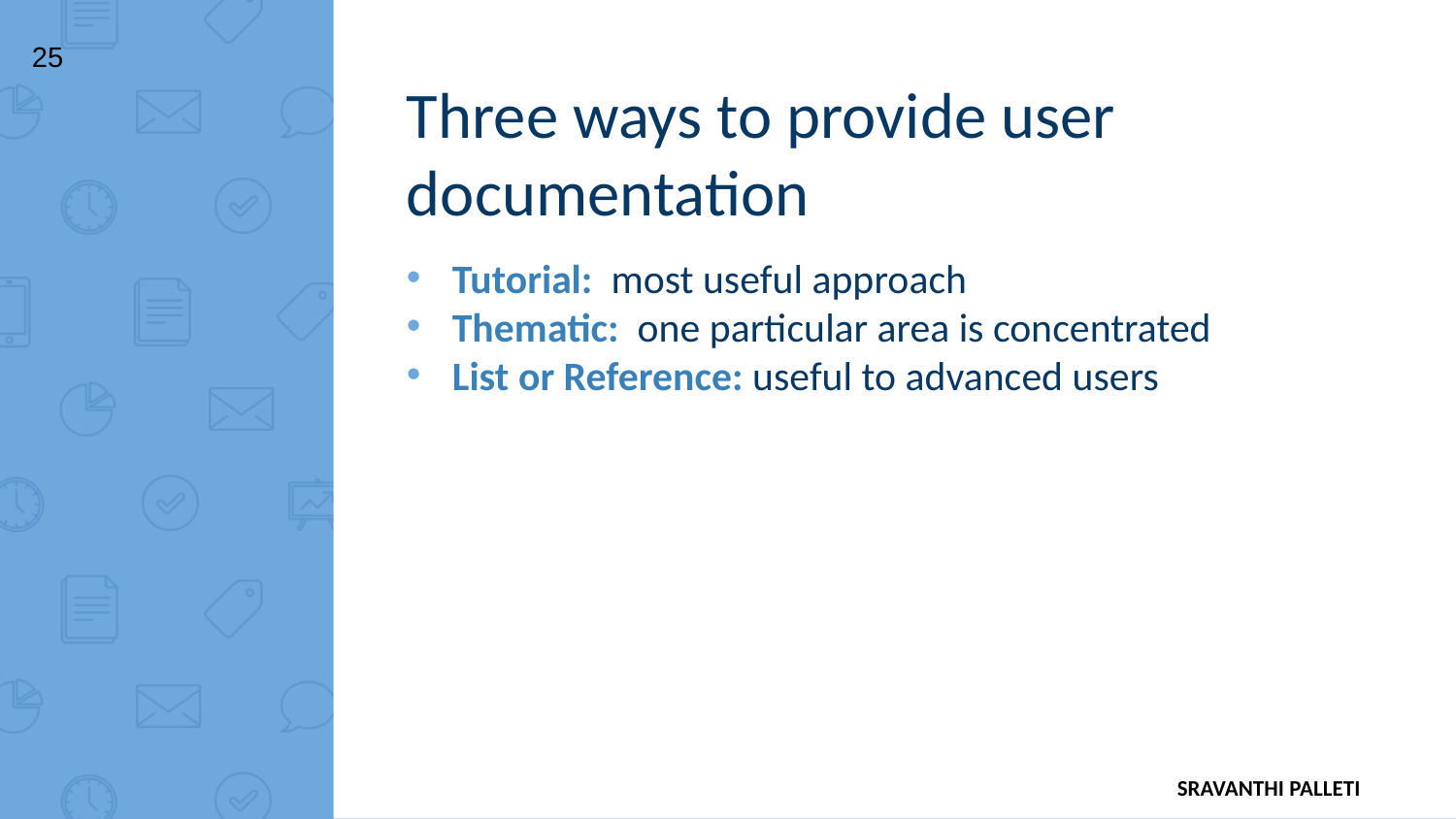

25
Three ways to provide user documentation
Tutorial:  most useful approach
Thematic:  one particular area is concentrated
List or Reference: useful to advanced users

SRAVANTHI PALLETI